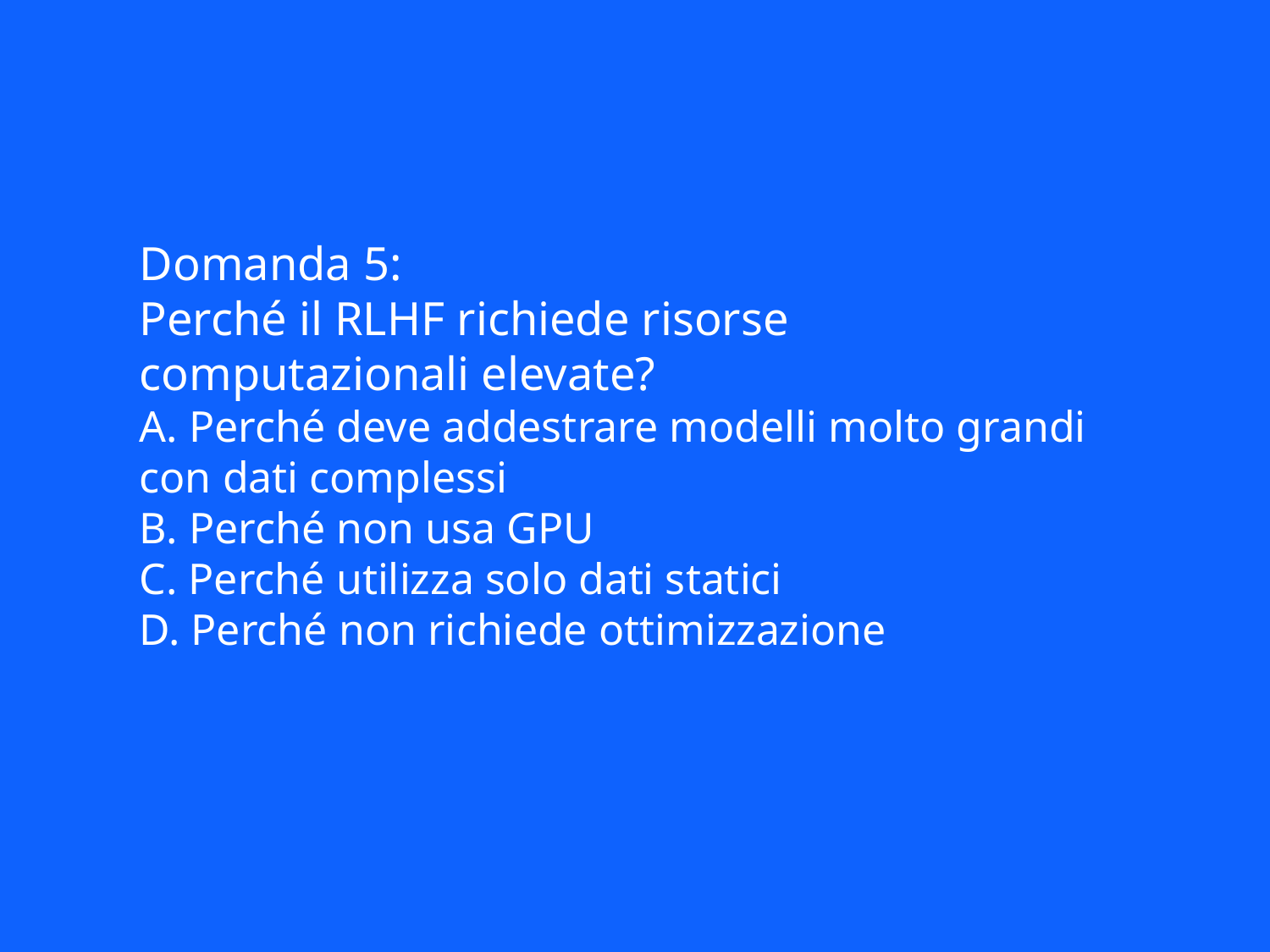

Domanda 5:
Perché il RLHF richiede risorse computazionali elevate?
A. Perché deve addestrare modelli molto grandi con dati complessi
B. Perché non usa GPU
C. Perché utilizza solo dati statici
D. Perché non richiede ottimizzazione